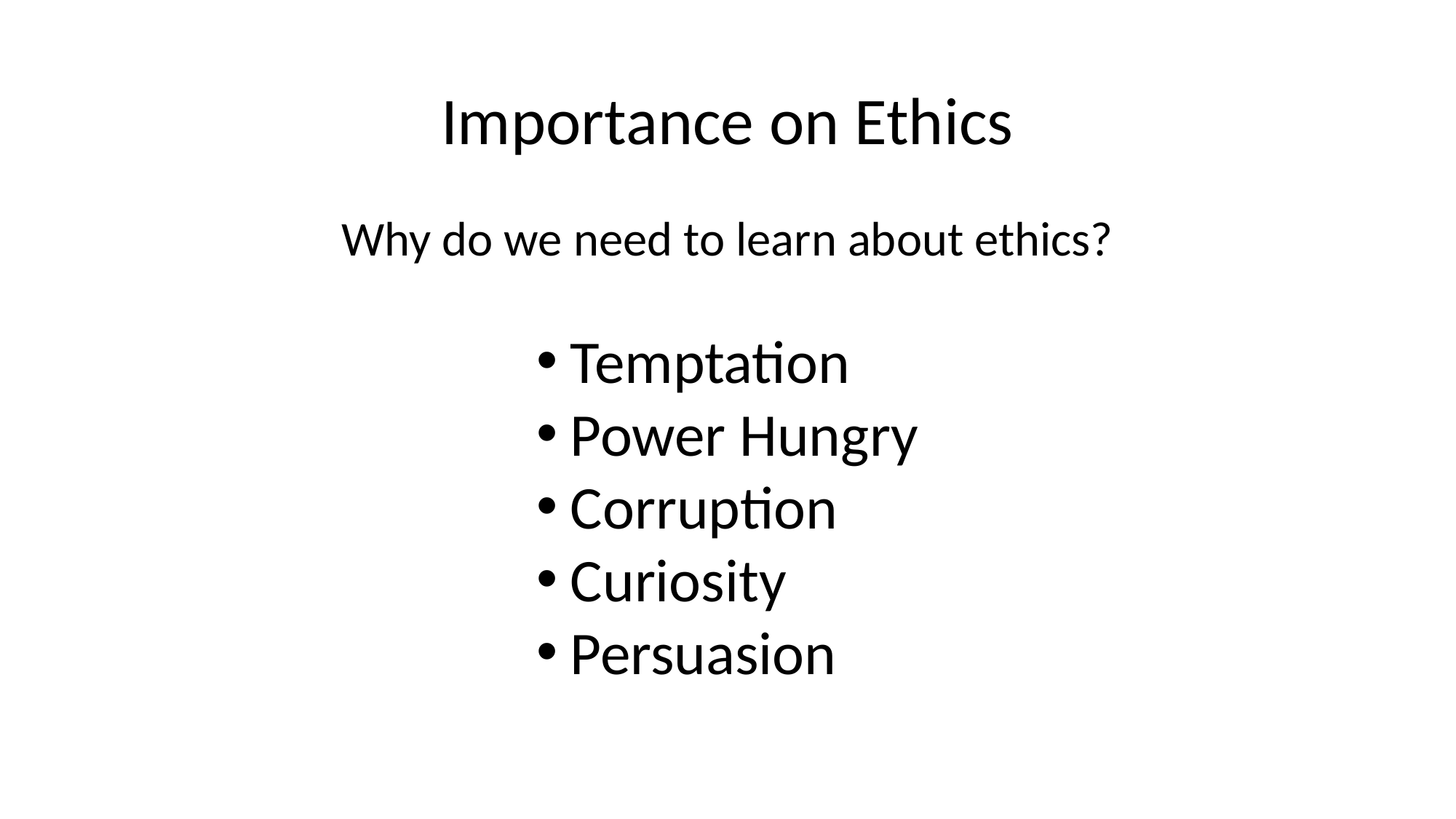

# Importance on Ethics
Why do we need to learn about ethics?
Temptation
Power Hungry
Corruption
Curiosity
Persuasion